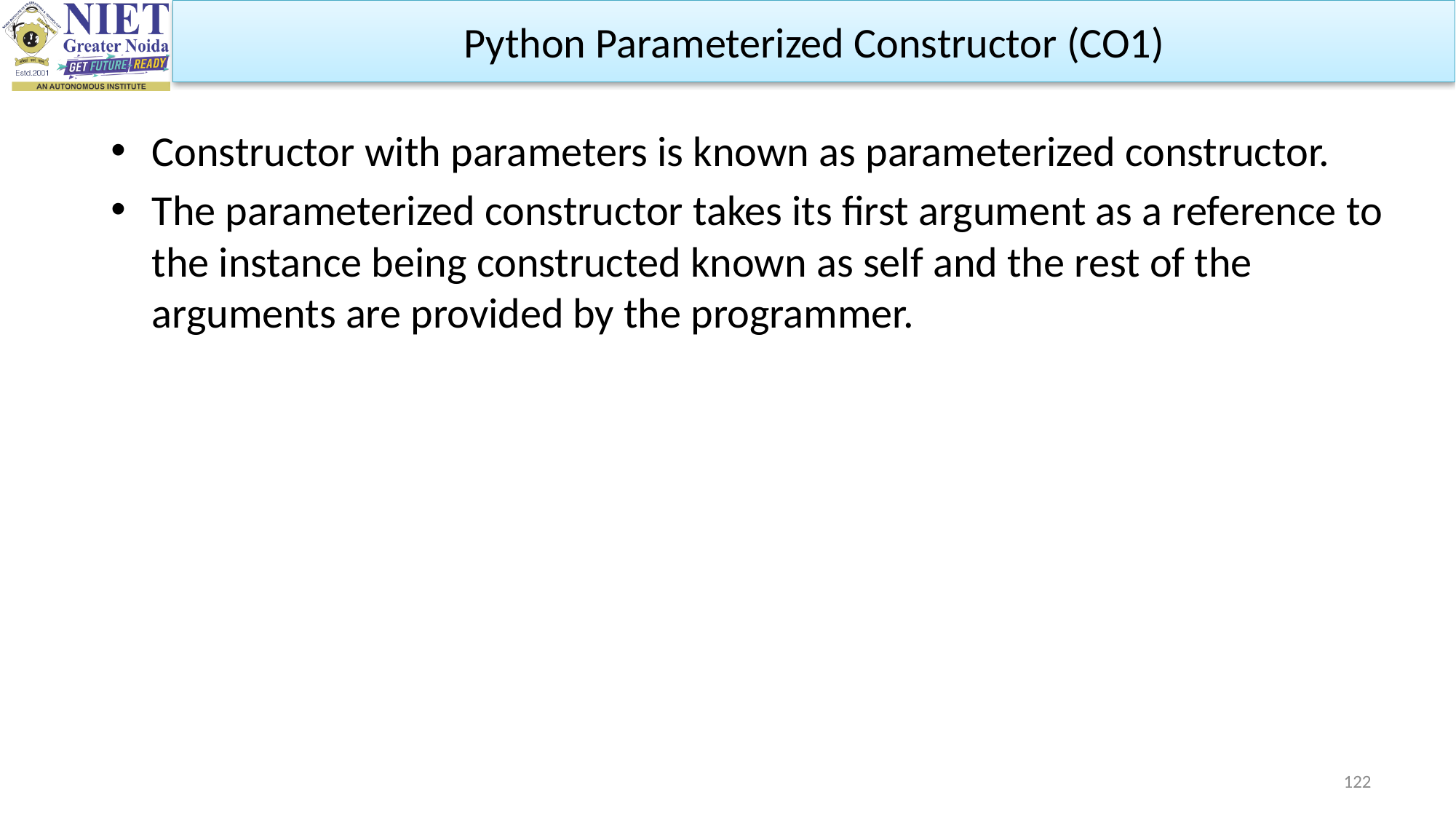

Python Parameterized Constructor (CO1)
Constructor with parameters is known as parameterized constructor.
The parameterized constructor takes its first argument as a reference to the instance being constructed known as self and the rest of the arguments are provided by the programmer.
122